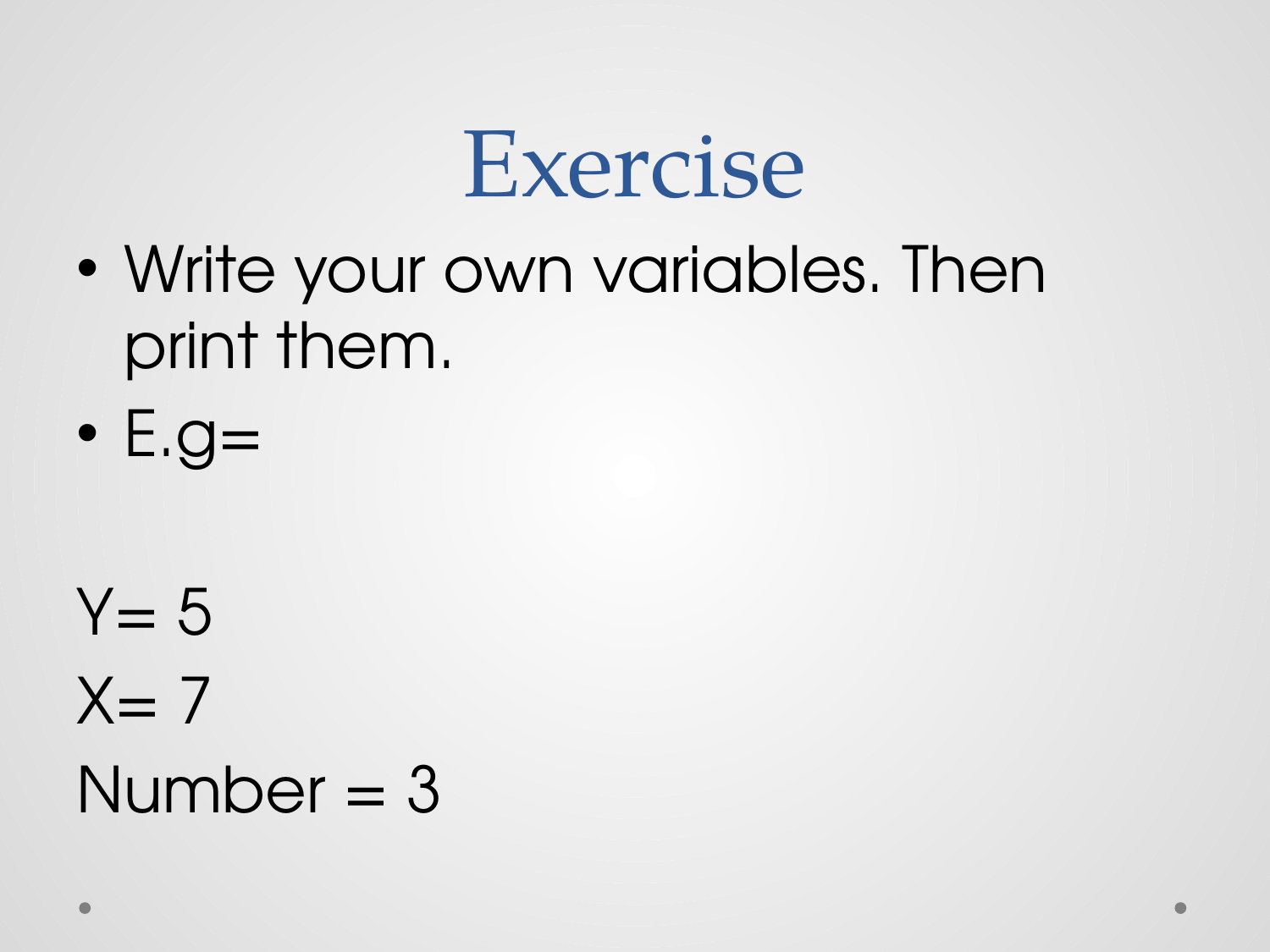

# Exercise
Write your own variables. Then print them.
E.g=

Y= 5
X= 7
Number = 3